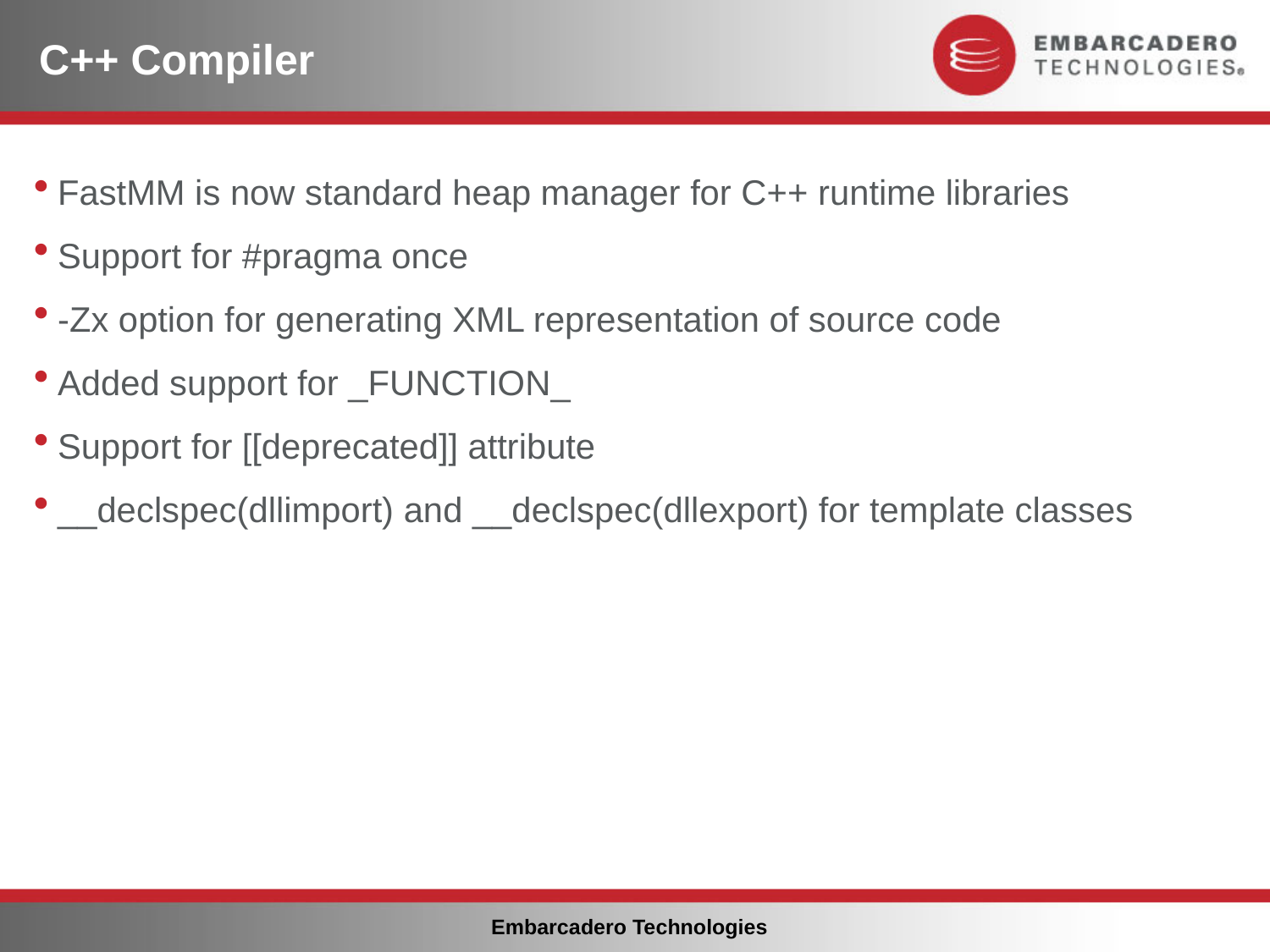

# C++ Compiler
FastMM is now standard heap manager for C++ runtime libraries
Support for #pragma once
-Zx option for generating XML representation of source code
Added support for _FUNCTION_
Support for [[deprecated]] attribute
__declspec(dllimport) and __declspec(dllexport) for template classes